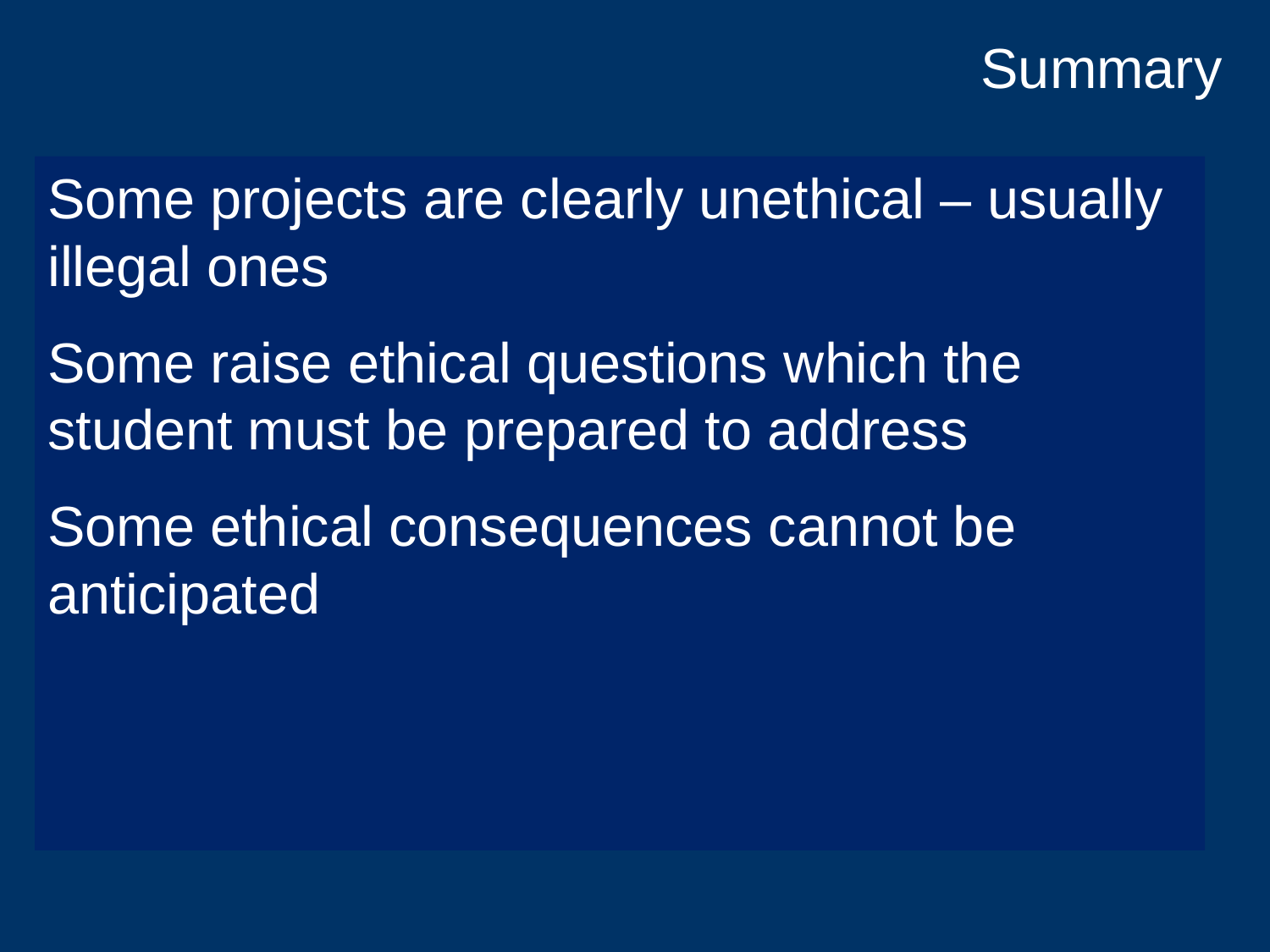

# Summary
Some projects are clearly unethical – usually illegal ones
Some raise ethical questions which the student must be prepared to address
Some ethical consequences cannot be anticipated